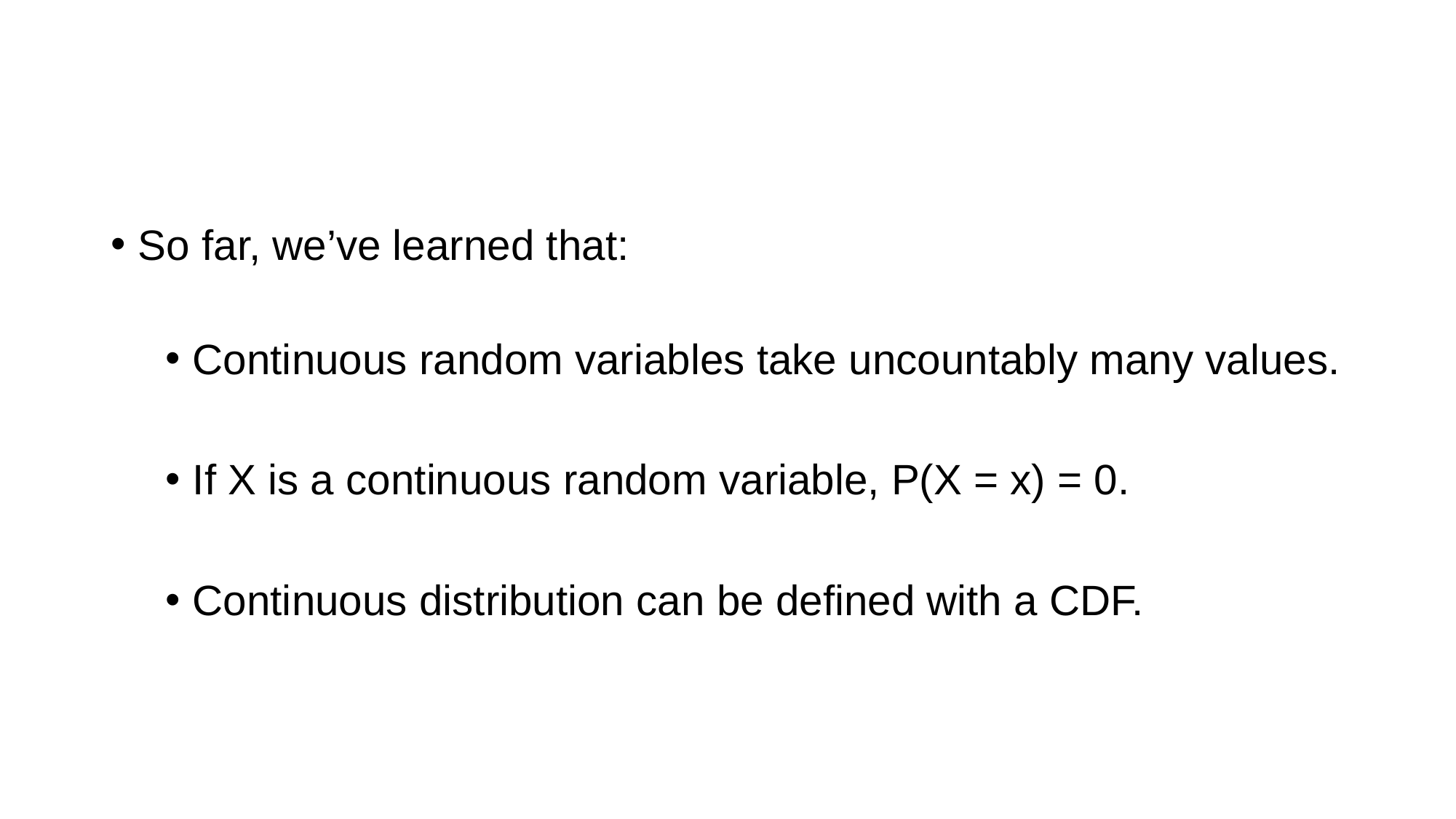

#
So far, we’ve learned that:

Continuous random variables take uncountably many values.

If X is a continuous random variable, P(X = x) = 0.

Continuous distribution can be defined with a CDF.